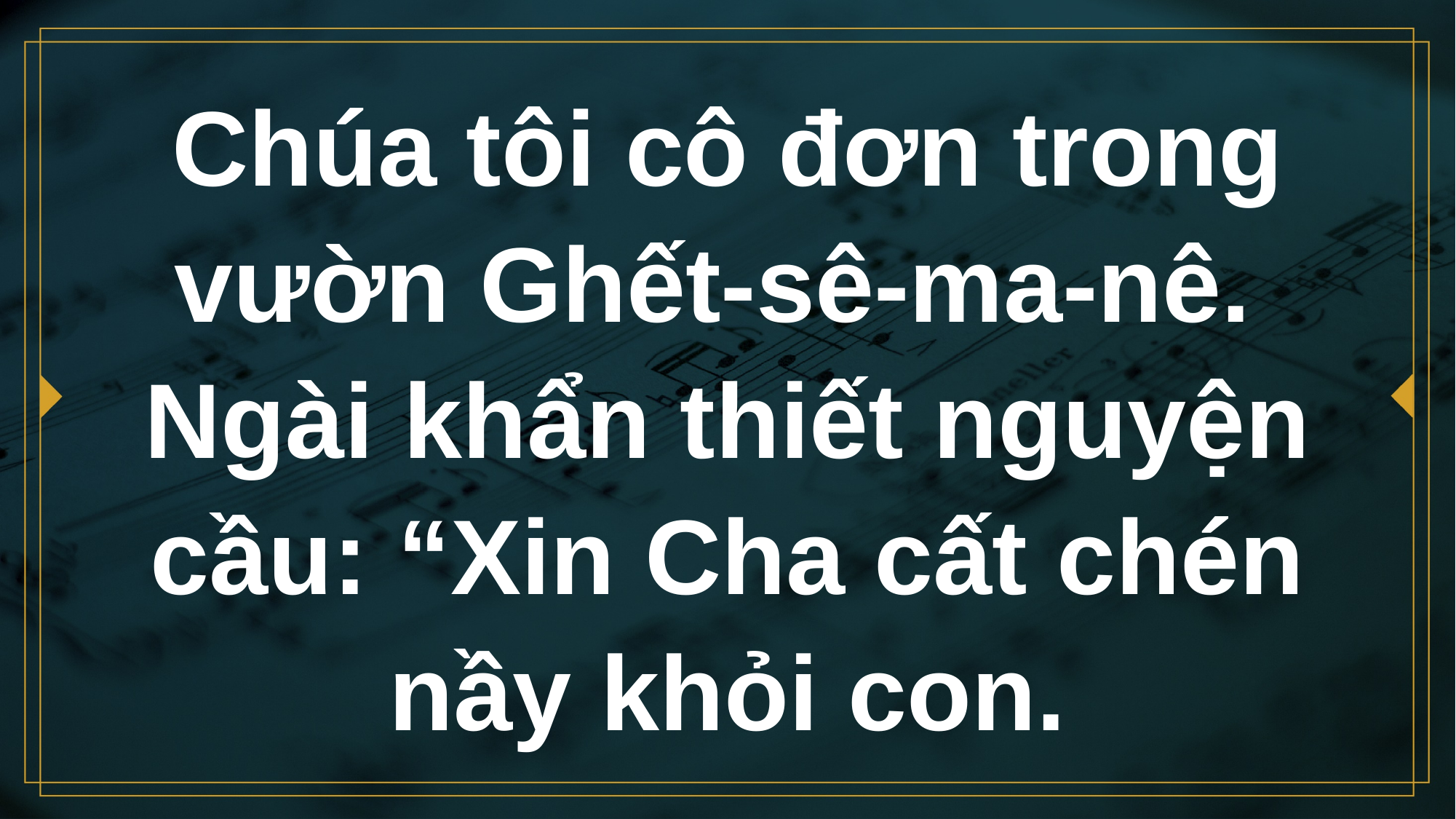

# Chúa tôi cô đơn trong vườn Ghết-sê-ma-nê. Ngài khẩn thiết nguyện cầu: “Xin Cha cất chén nầy khỏi con.